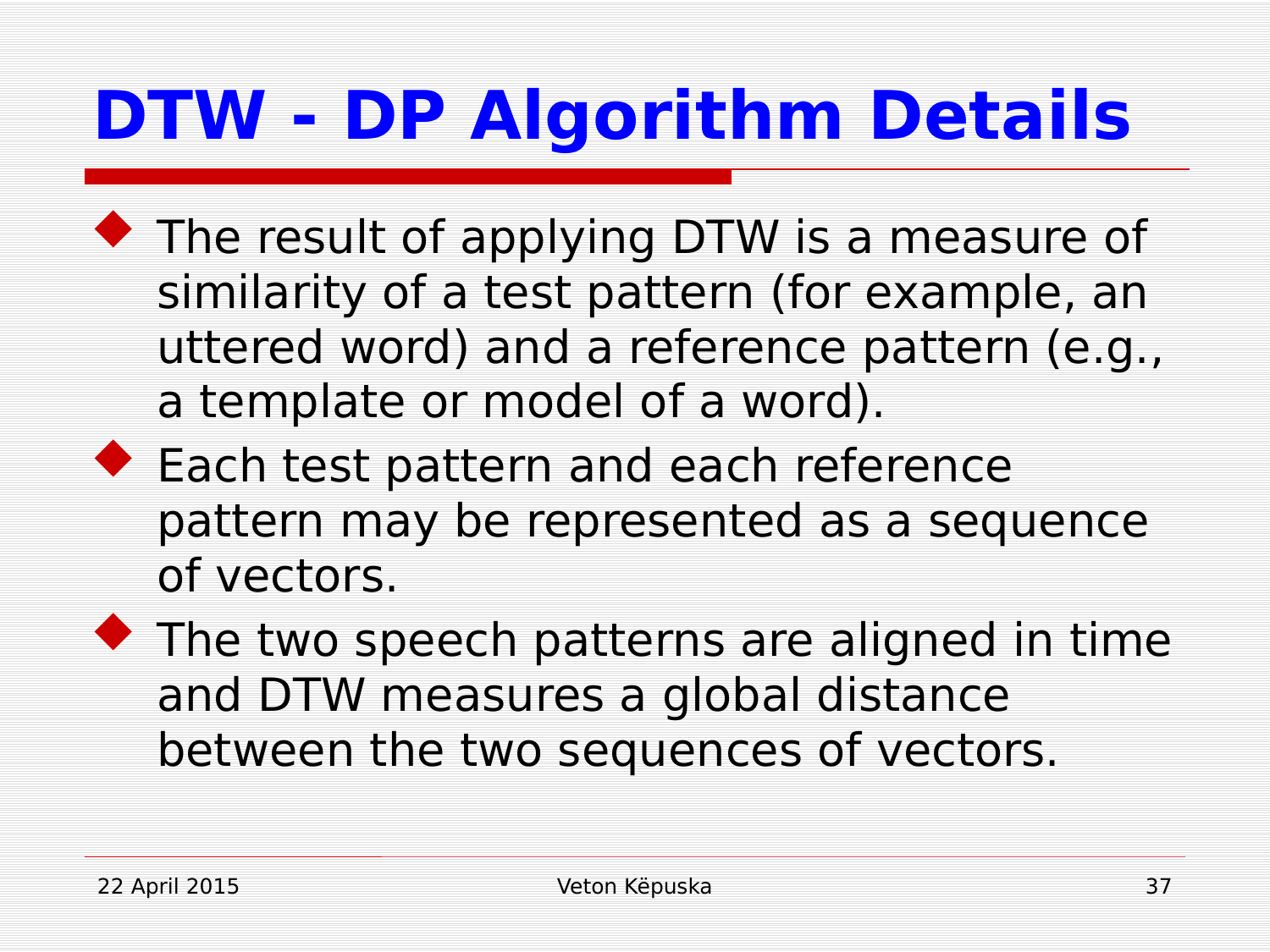

# DTW - DP Algorithm Details
The result of applying DTW is a measure of similarity of a test pattern (for example, an uttered word) and a reference pattern (e.g., a template or model of a word).
Each test pattern and each reference pattern may be represented as a sequence of vectors.
The two speech patterns are aligned in time and DTW measures a global distance between the two sequences of vectors.
22 April 2015
Veton Këpuska
37